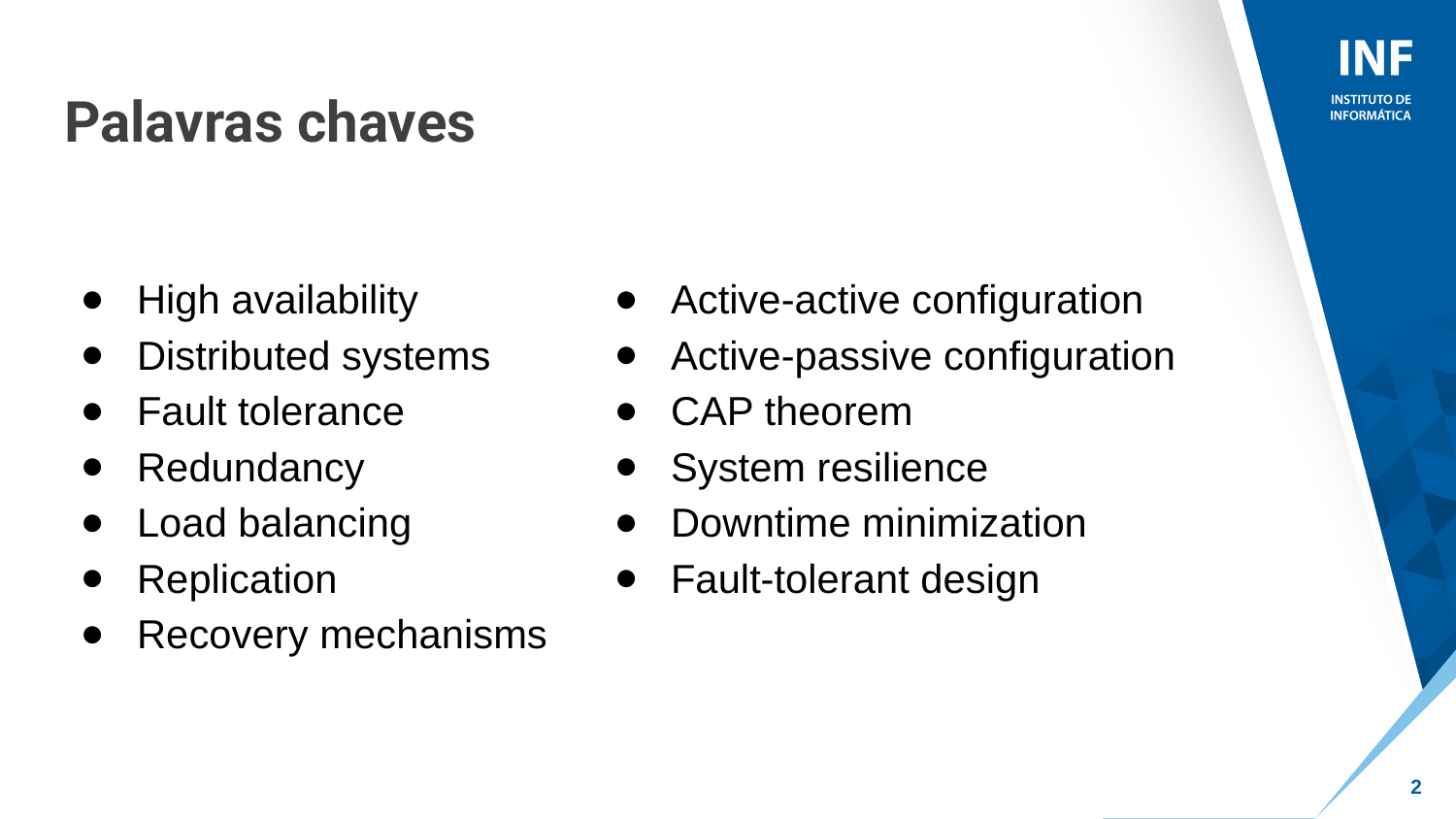

# Palavras chaves

Active-active configuration
Active-passive configuration
CAP theorem
System resilience
Downtime minimization
Fault-tolerant design
High availability
Distributed systems
Fault tolerance
Redundancy
Load balancing
Replication
Recovery mechanisms
2